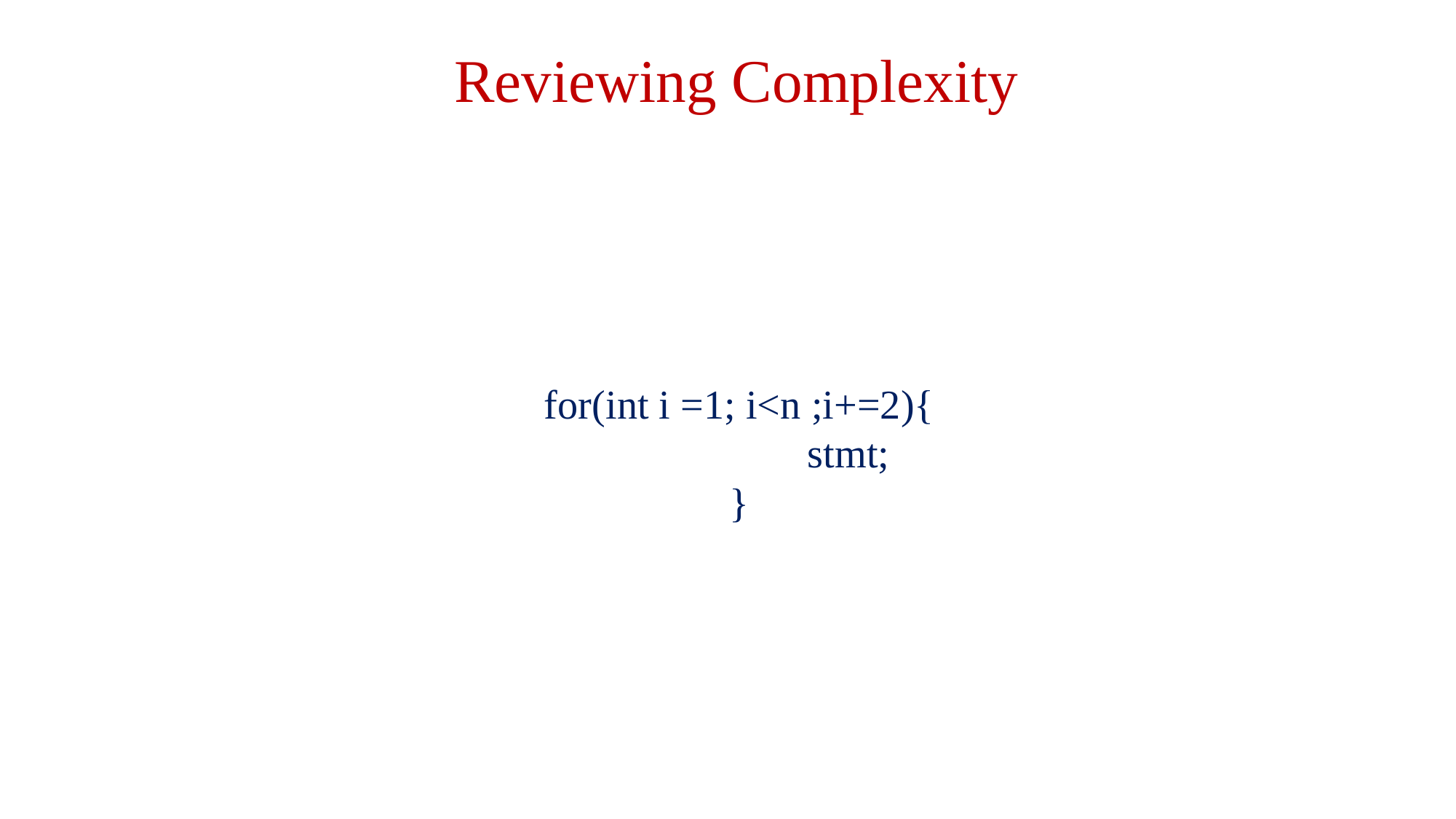

Reviewing Complexity
# for(int i =1; i<n ;i+=2){ stmt; }